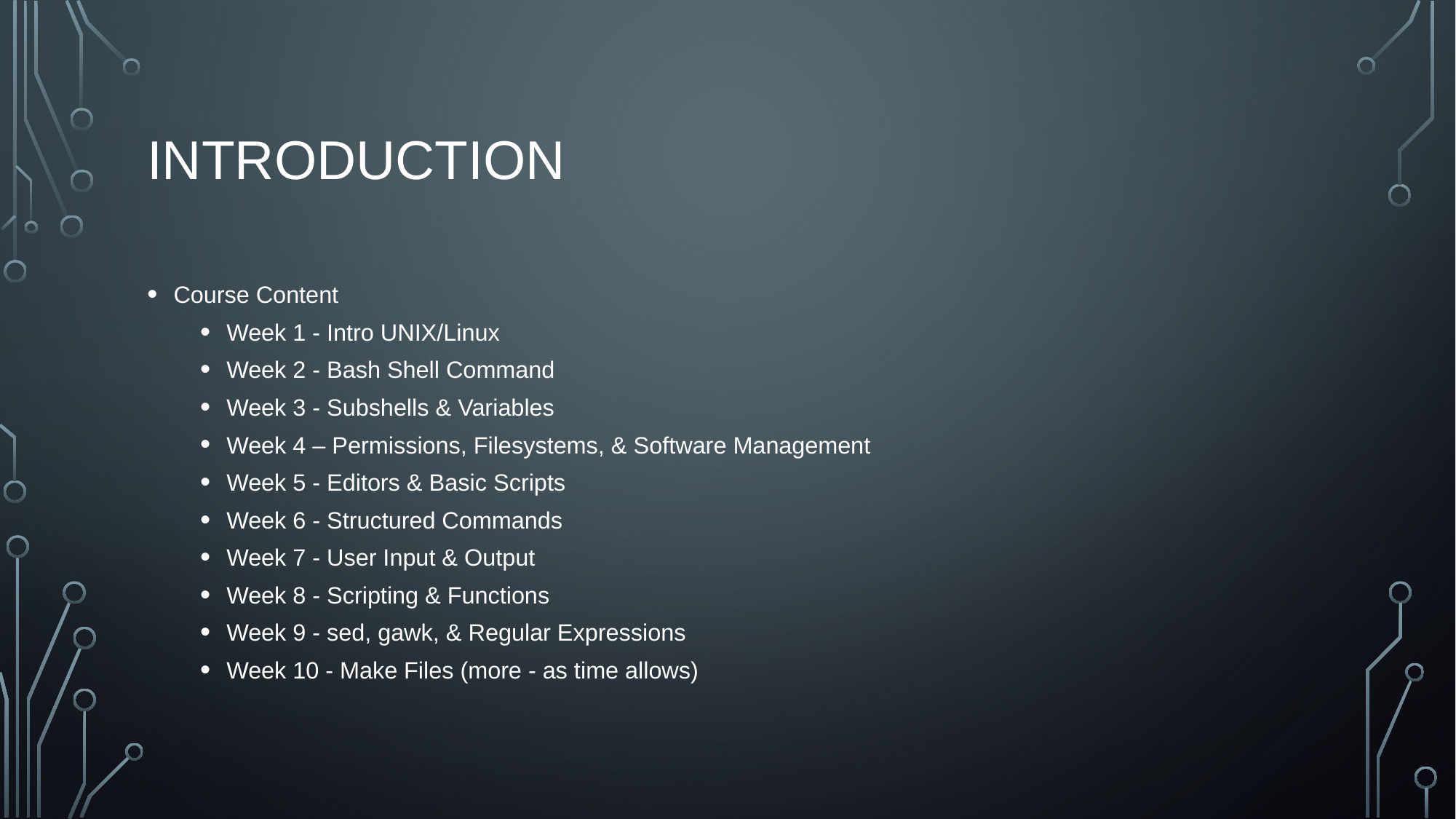

# Introduction
Course Content
Week 1 - Intro UNIX/Linux
Week 2 - Bash Shell Command
Week 3 - Subshells & Variables
Week 4 – Permissions, Filesystems, & Software Management
Week 5 - Editors & Basic Scripts
Week 6 - Structured Commands
Week 7 - User Input & Output
Week 8 - Scripting & Functions
Week 9 - sed, gawk, & Regular Expressions
Week 10 - Make Files (more - as time allows)